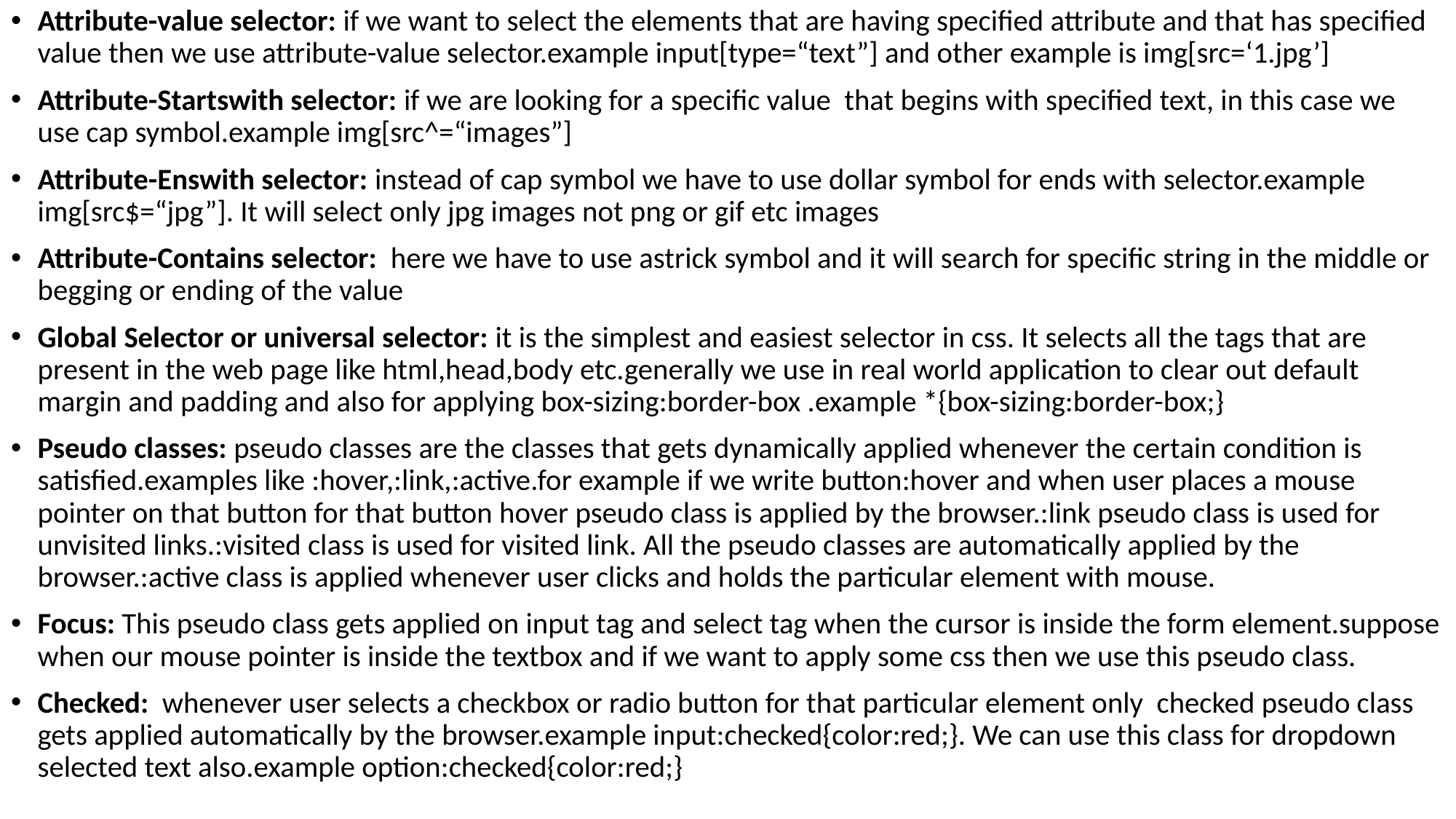

Attribute-value selector: if we want to select the elements that are having specified attribute and that has specified value then we use attribute-value selector.example input[type=“text”] and other example is img[src=‘1.jpg’]
Attribute-Startswith selector: if we are looking for a specific value  that begins with specified text, in this case we use cap symbol.example img[src^=“images”]
Attribute-Enswith selector: instead of cap symbol we have to use dollar symbol for ends with selector.example img[src$=“jpg”]. It will select only jpg images not png or gif etc images
Attribute-Contains selector:  here we have to use astrick symbol and it will search for specific string in the middle or begging or ending of the value
Global Selector or universal selector: it is the simplest and easiest selector in css. It selects all the tags that are present in the web page like html,head,body etc.generally we use in real world application to clear out default margin and padding and also for applying box-sizing:border-box .example *{box-sizing:border-box;}
Pseudo classes: pseudo classes are the classes that gets dynamically applied whenever the certain condition is satisfied.examples like :hover,:link,:active.for example if we write button:hover and when user places a mouse pointer on that button for that button hover pseudo class is applied by the browser.:link pseudo class is used for unvisited links.:visited class is used for visited link. All the pseudo classes are automatically applied by the browser.:active class is applied whenever user clicks and holds the particular element with mouse.
Focus: This pseudo class gets applied on input tag and select tag when the cursor is inside the form element.suppose when our mouse pointer is inside the textbox and if we want to apply some css then we use this pseudo class.
Checked:  whenever user selects a checkbox or radio button for that particular element only  checked pseudo class gets applied automatically by the browser.example input:checked{color:red;}. We can use this class for dropdown selected text also.example option:checked{color:red;}